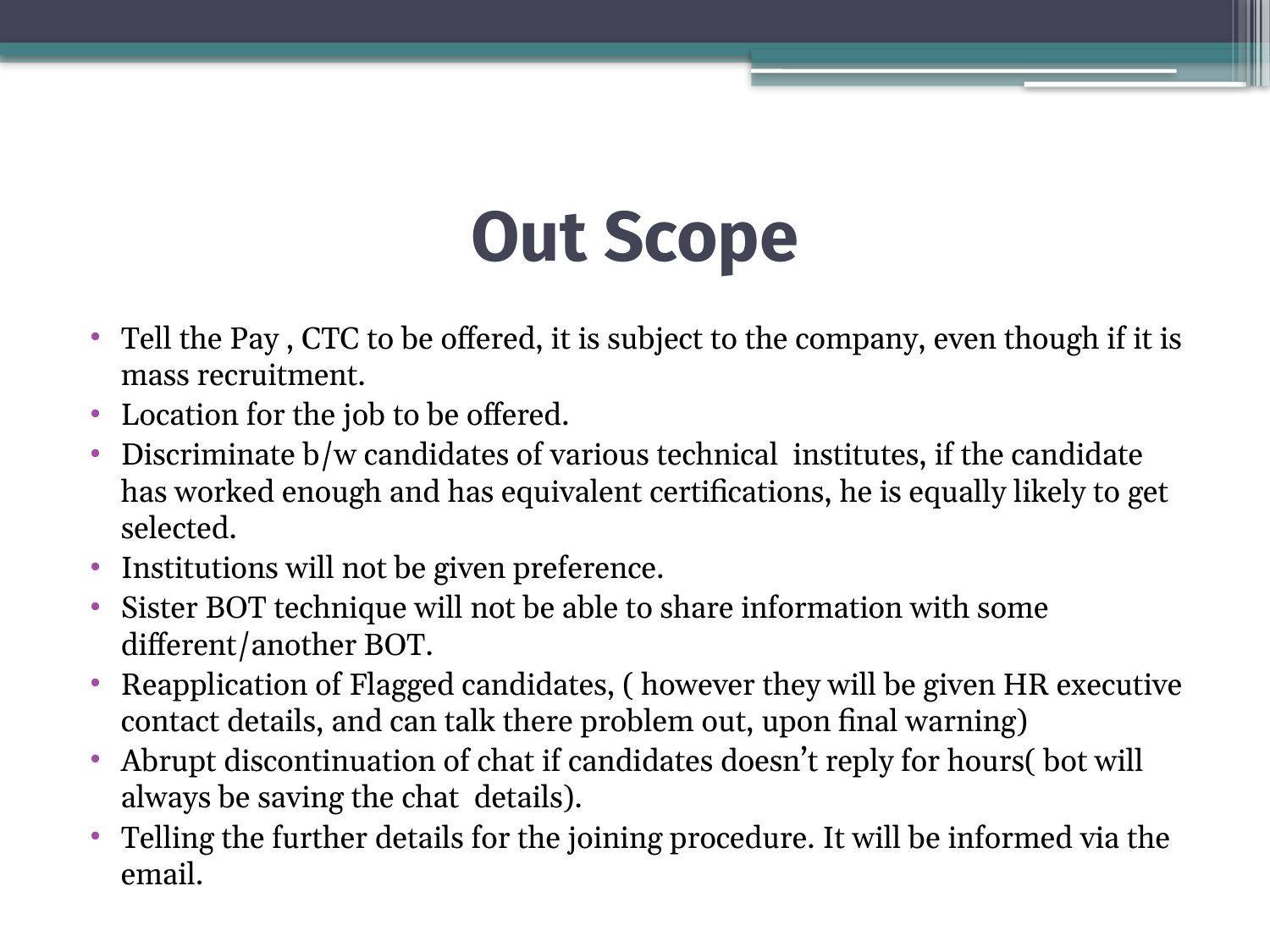

# Out Scope
Tell the Pay , CTC to be offered, it is subject to the company, even though if it is mass recruitment.
Location for the job to be offered.
Discriminate b/w candidates of various technical  institutes, if the candidate has worked enough and has equivalent certifications, he is equally likely to get selected.
Institutions will not be given preference.
Sister BOT technique will not be able to share information with some different/another BOT.
Reapplication of Flagged candidates, ( however they will be given HR executive contact details, and can talk there problem out, upon final warning)
Abrupt discontinuation of chat if candidates doesn’t reply for hours( bot will always be saving the chat  details).
Telling the further details for the joining procedure. It will be informed via the email.